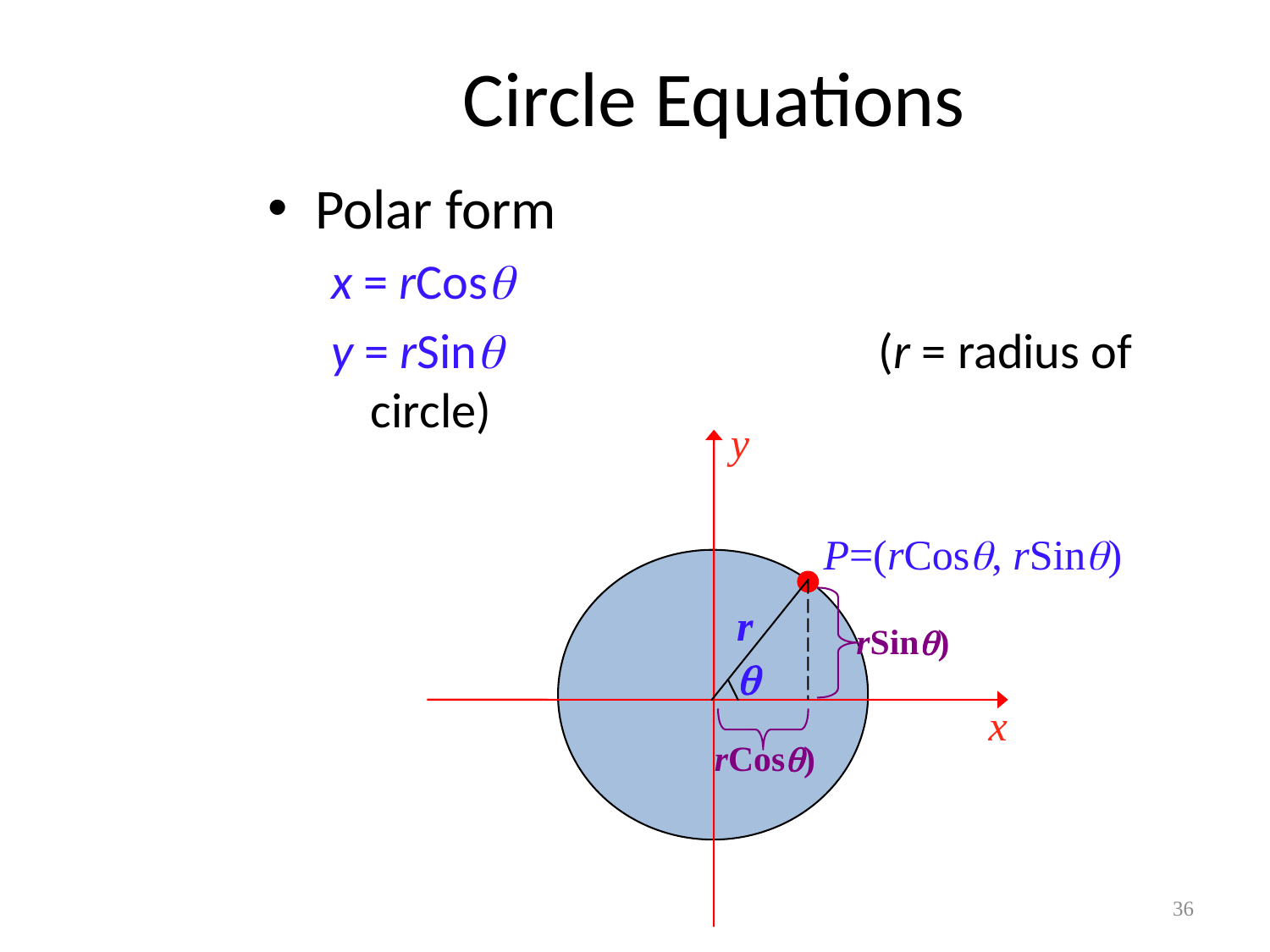

# Circle Equations
Polar form
x = rCosθ
y = rSinθ			(r = radius of circle)
y

P=(rCosθ, rSinθ)

rSinθ)
θ

x

rCosθ)
r
36